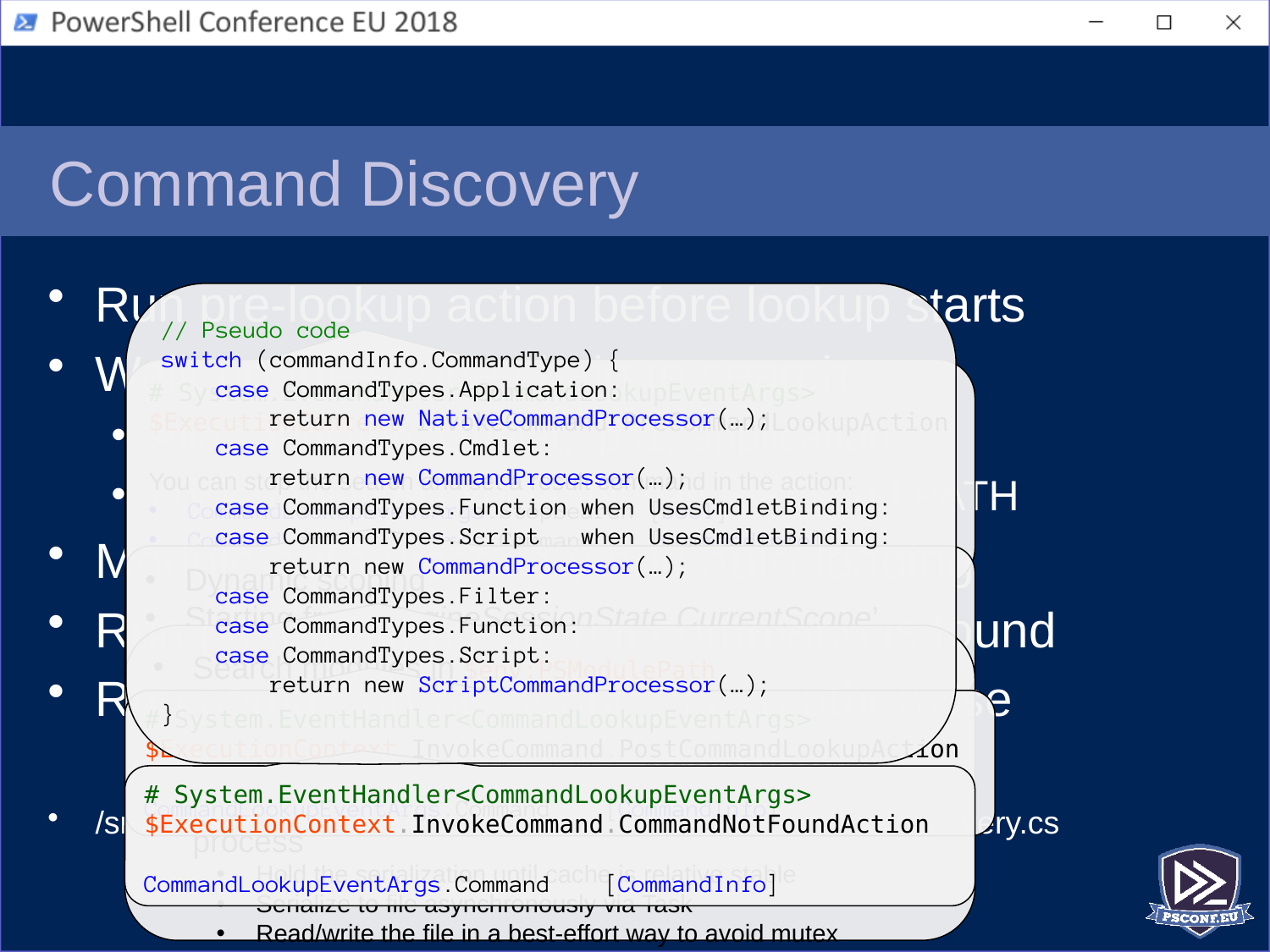

# Command Discovery
Run pre-lookup action before lookup starts
Walk up the scope chain to search
Alias, function, cmdlet, .ps1, application
Look up native executables in PWD and PATH
Module auto-discovery and auto-loading
Run post-lookup action if command is found
Run command-not-found action otherwise

/src/System.Management.Automation/engine/CommandDiscovery.cs
// Pseudo code
switch (commandInfo.CommandType) {
    case CommandTypes.Application:
        return new NativeCommandProcessor(…);
    case CommandTypes.Cmdlet:
        return new CommandProcessor(…);
    case CommandTypes.Function when UsesCmdletBinding:
    case CommandTypes.Script   when UsesCmdletBinding:
        return new CommandProcessor(…);
    case CommandTypes.Filter:
    case CommandTypes.Function:
    case CommandTypes.Script:
        return new ScriptCommandProcessor(…);
}
# System.EventHandler<CommandLookupEventArgs> $ExecutionContext.InvokeCommand.PreCommandLookupAction

You can stop the search and set a result command in the action:
CommandLookupEventArgs.StopSearch [bool]
CommandLookupEventArgs.Command    [CommandInfo]
Dynamic scoping
Starting from ‘EngineSessionState.CurrentScope’
Walk up until reaching global scope
Search modules in $env:PSModulePath
Analyze modules – exported commands
‘.psd1’ metadata, ‘.psm1’ AST analysis – lightweight analysis
‘Import-Module -ListAvailable’ – heavyweight analysis
Serialize analysis cache to file to share across process
Hold the serialization until cache is relative stable
Serialize to file asynchronously via Task
Read/write the file in a best-effort way to avoid mutex
# System.EventHandler<CommandLookupEventArgs> $ExecutionContext.InvokeCommand.PostCommandLookupAction

CommandLookupEventArgs.Command    [CommandInfo]
# System.EventHandler<CommandLookupEventArgs> $ExecutionContext.InvokeCommand.CommandNotFoundAction

CommandLookupEventArgs.Command    [CommandInfo]